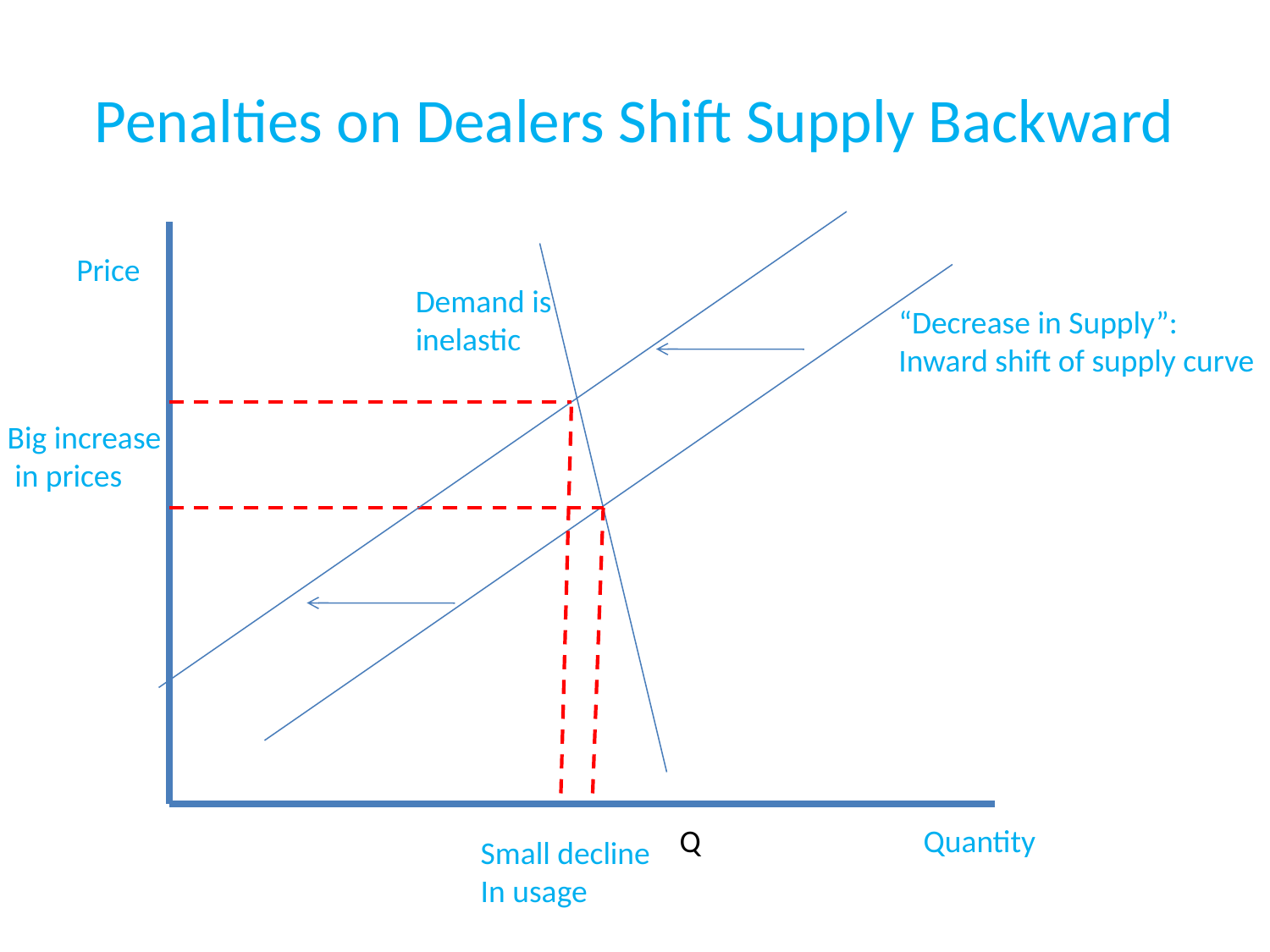

# Penalties on Dealers Shift Supply Backward

Price
Demand is
inelastic
“Decrease in Supply”:
Inward shift of supply curve
Big increase
 in prices
Q
Quantity
Small decline
In usage